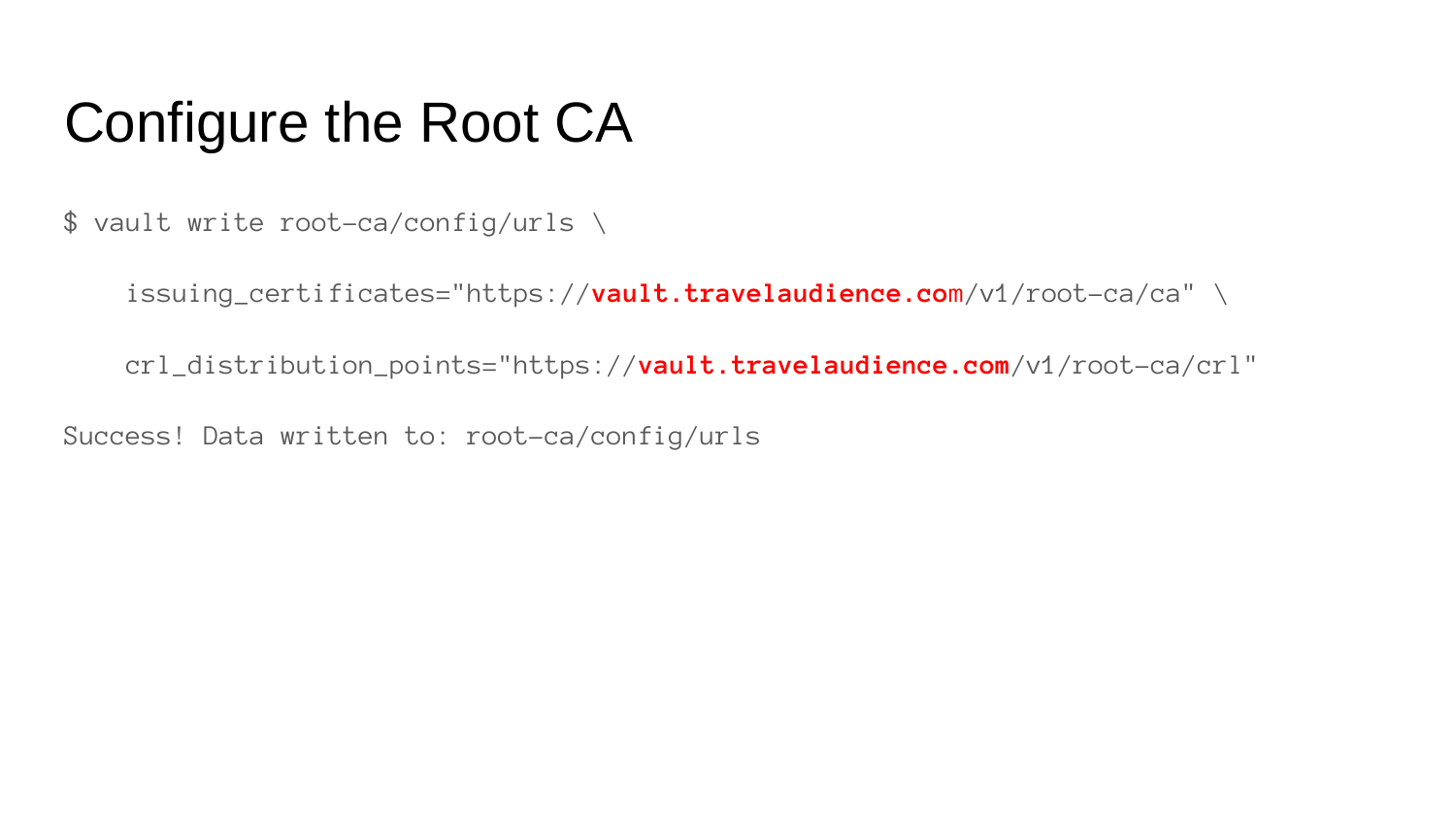

# Configure the Root CA
$ vault write root-ca/config/urls \
    issuing_certificates="https://vault.travelaudience.com/v1/root-ca/ca" \
    crl_distribution_points="https://vault.travelaudience.com/v1/root-ca/crl"
Success! Data written to: root-ca/config/urls